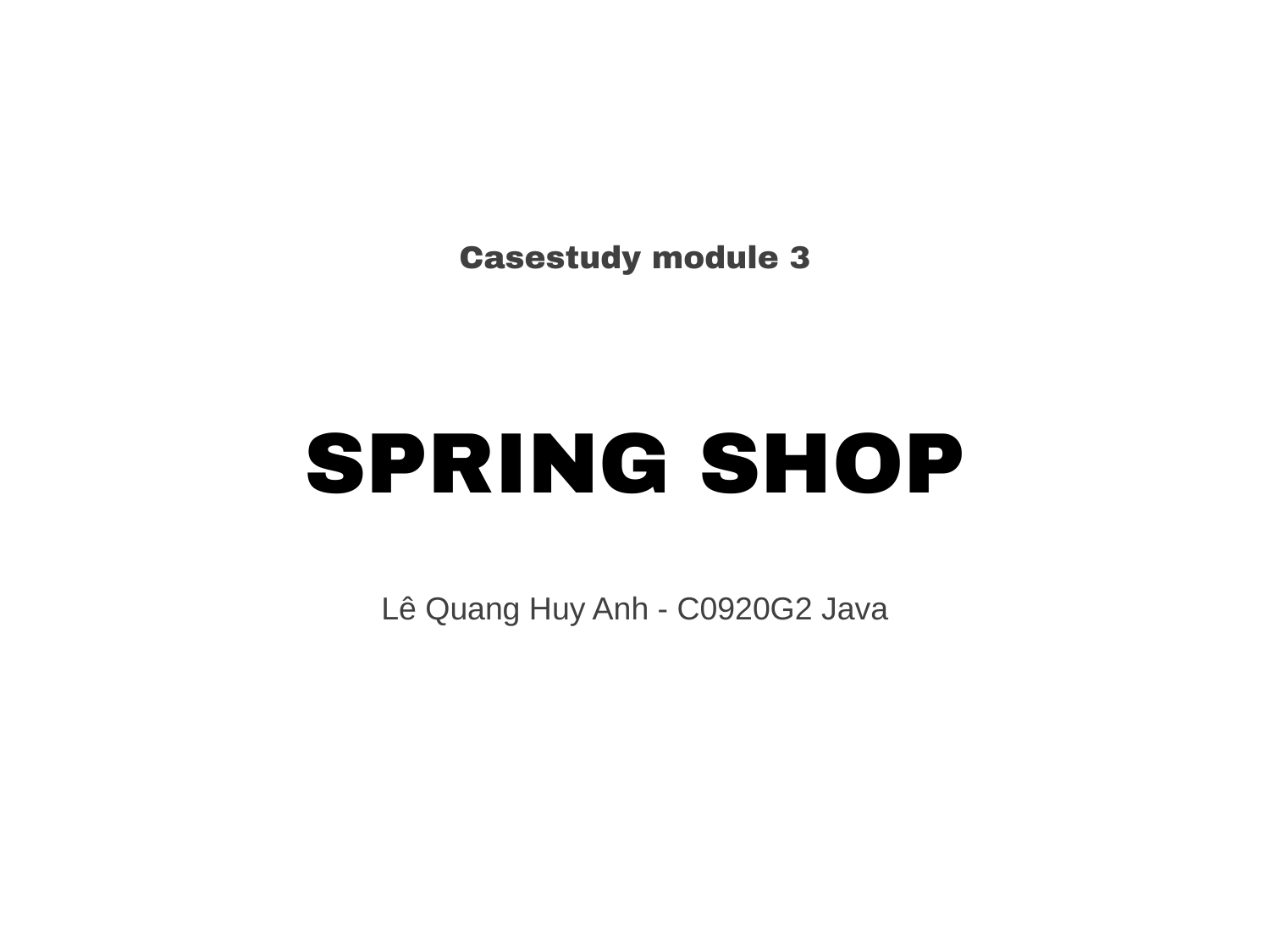

Casestudy module 3

# SPRING SHOP
Lê Quang Huy Anh - C0920G2 Java